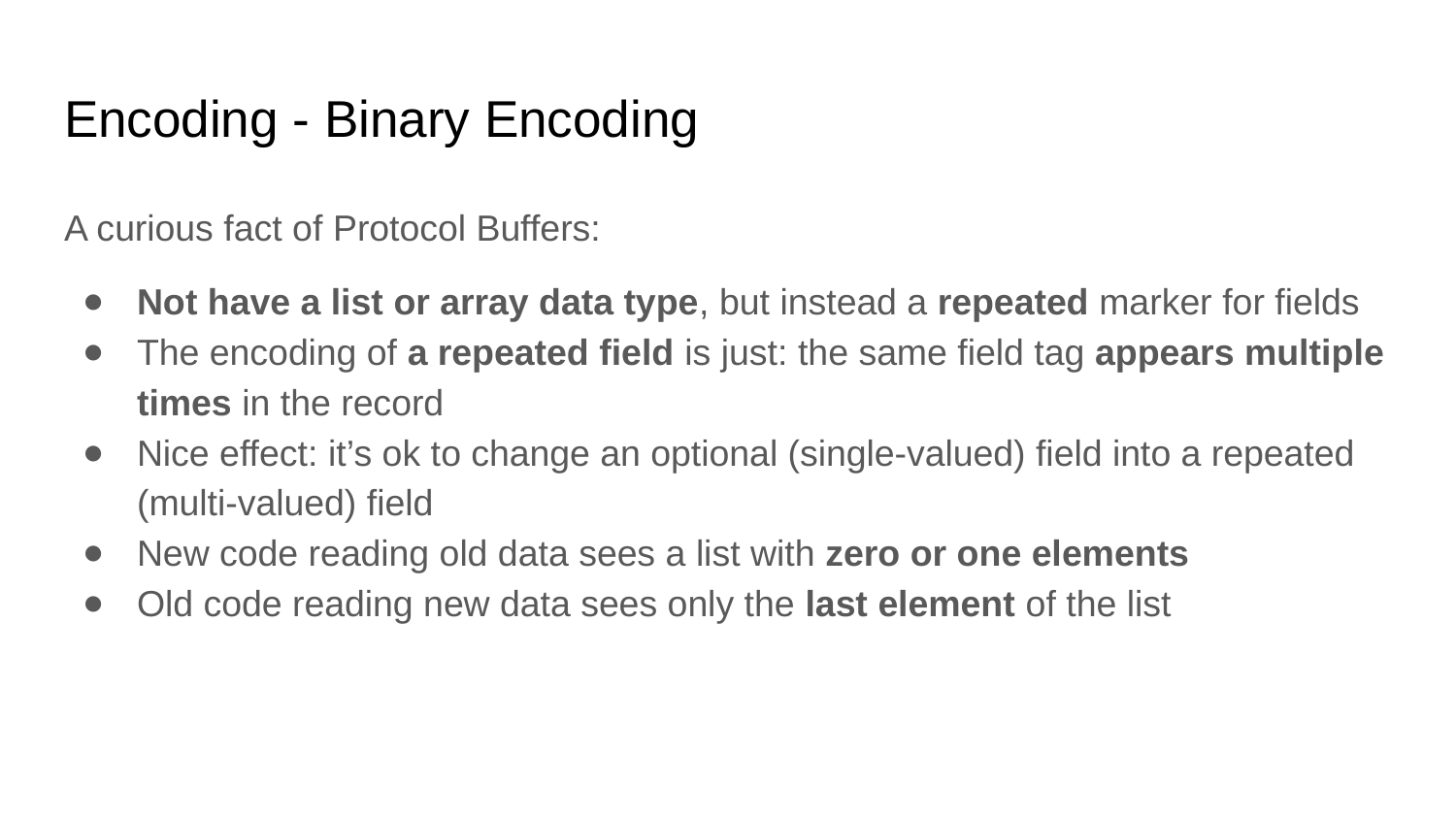

# Encoding - Binary Encoding
A curious fact of Protocol Buffers:
Not have a list or array data type, but instead a repeated marker for fields
The encoding of a repeated field is just: the same field tag appears multiple times in the record
Nice effect: it’s ok to change an optional (single-valued) field into a repeated (multi-valued) field
New code reading old data sees a list with zero or one elements
Old code reading new data sees only the last element of the list